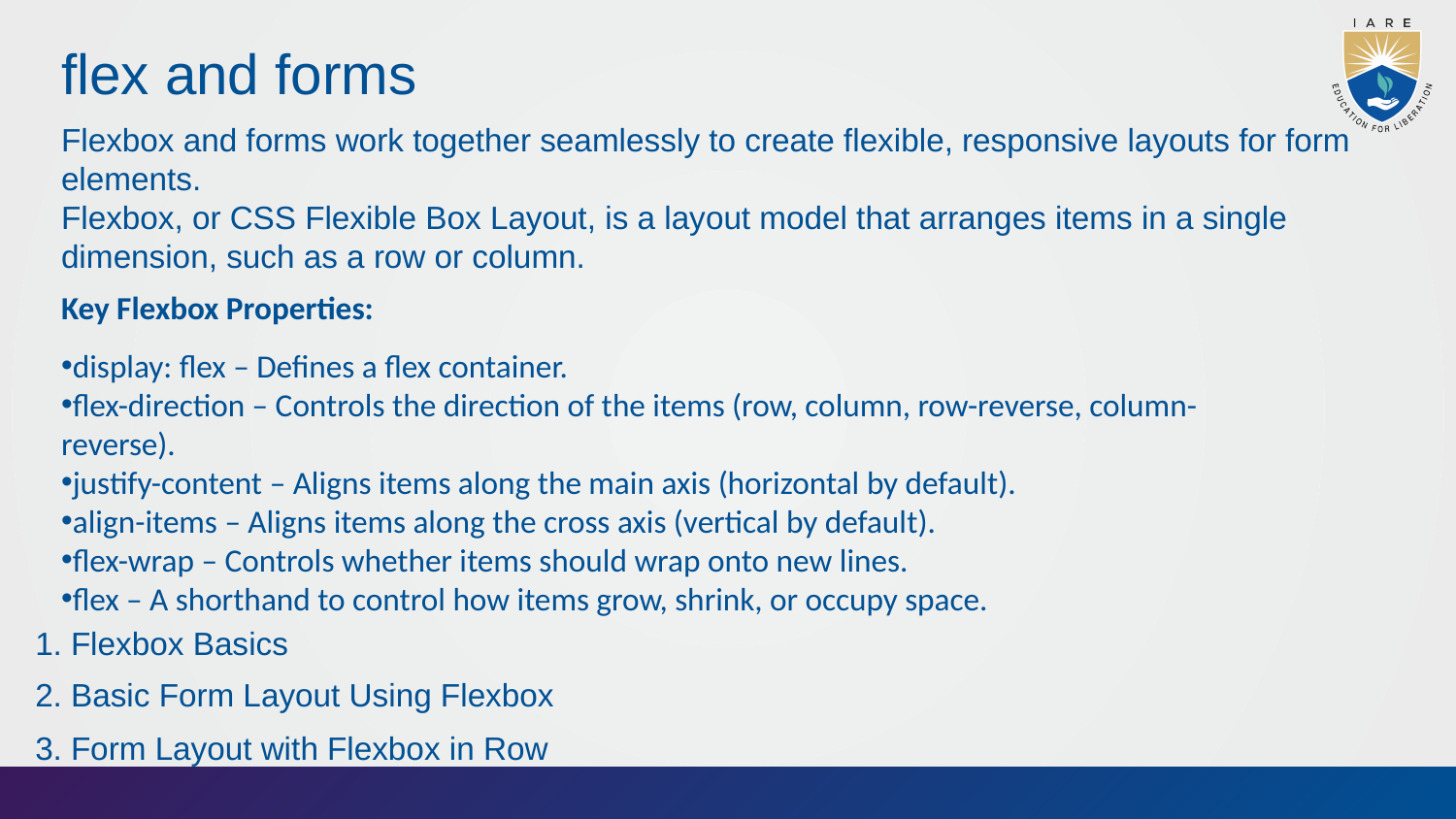

flex and forms
Flexbox and forms work together seamlessly to create flexible, responsive layouts for form elements.
Flexbox, or CSS Flexible Box Layout, is a layout model that arranges items in a single dimension, such as a row or column.
Key Flexbox Properties:
display: flex – Defines a flex container.
flex-direction – Controls the direction of the items (row, column, row-reverse, column-reverse).
justify-content – Aligns items along the main axis (horizontal by default).
align-items – Aligns items along the cross axis (vertical by default).
flex-wrap – Controls whether items should wrap onto new lines.
flex – A shorthand to control how items grow, shrink, or occupy space.
1. Flexbox Basics
2. Basic Form Layout Using Flexbox
3. Form Layout with Flexbox in Row
7